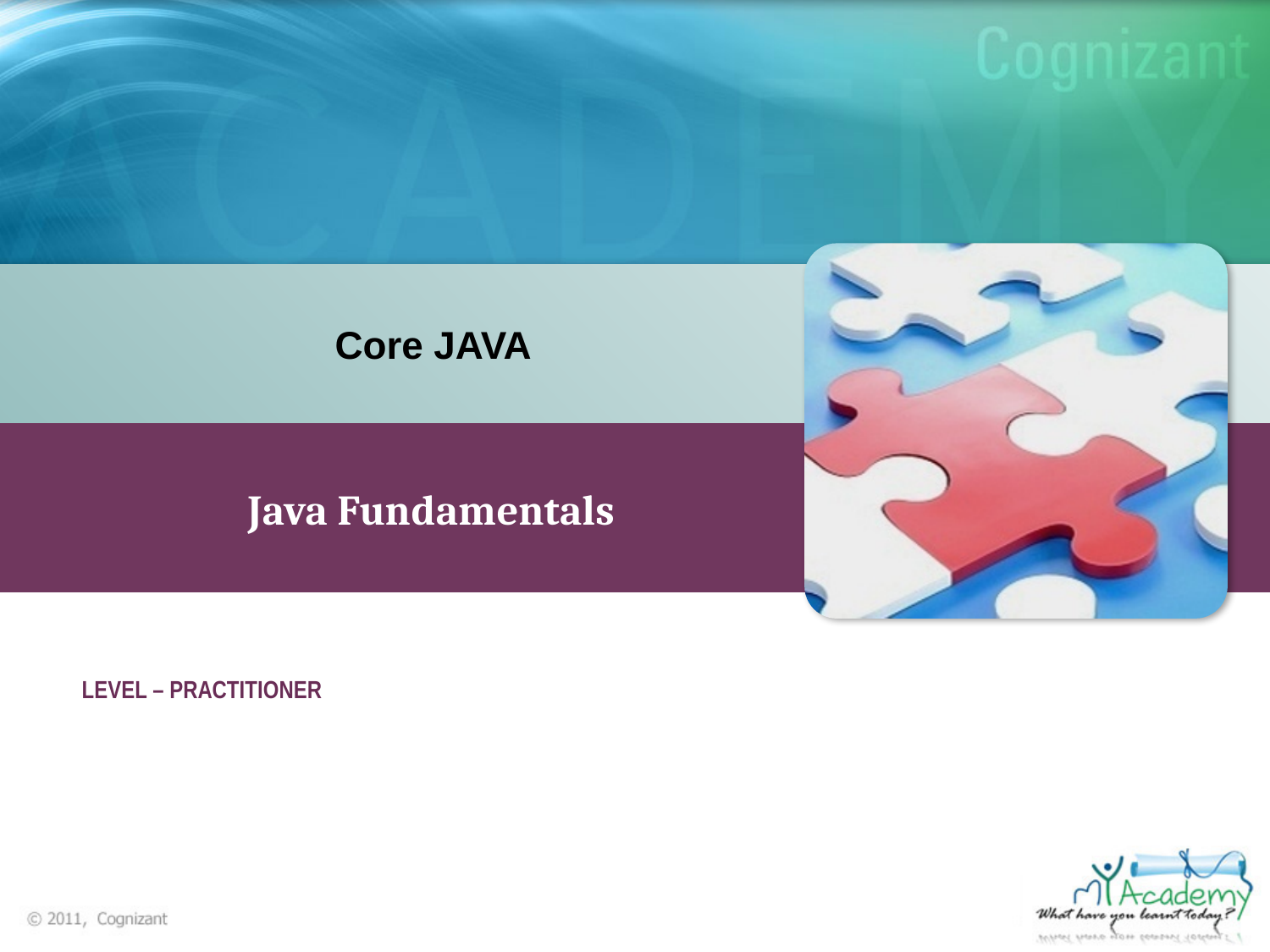

Core JAVA
Java Fundamentals
LEVEL – PRACTITIONER